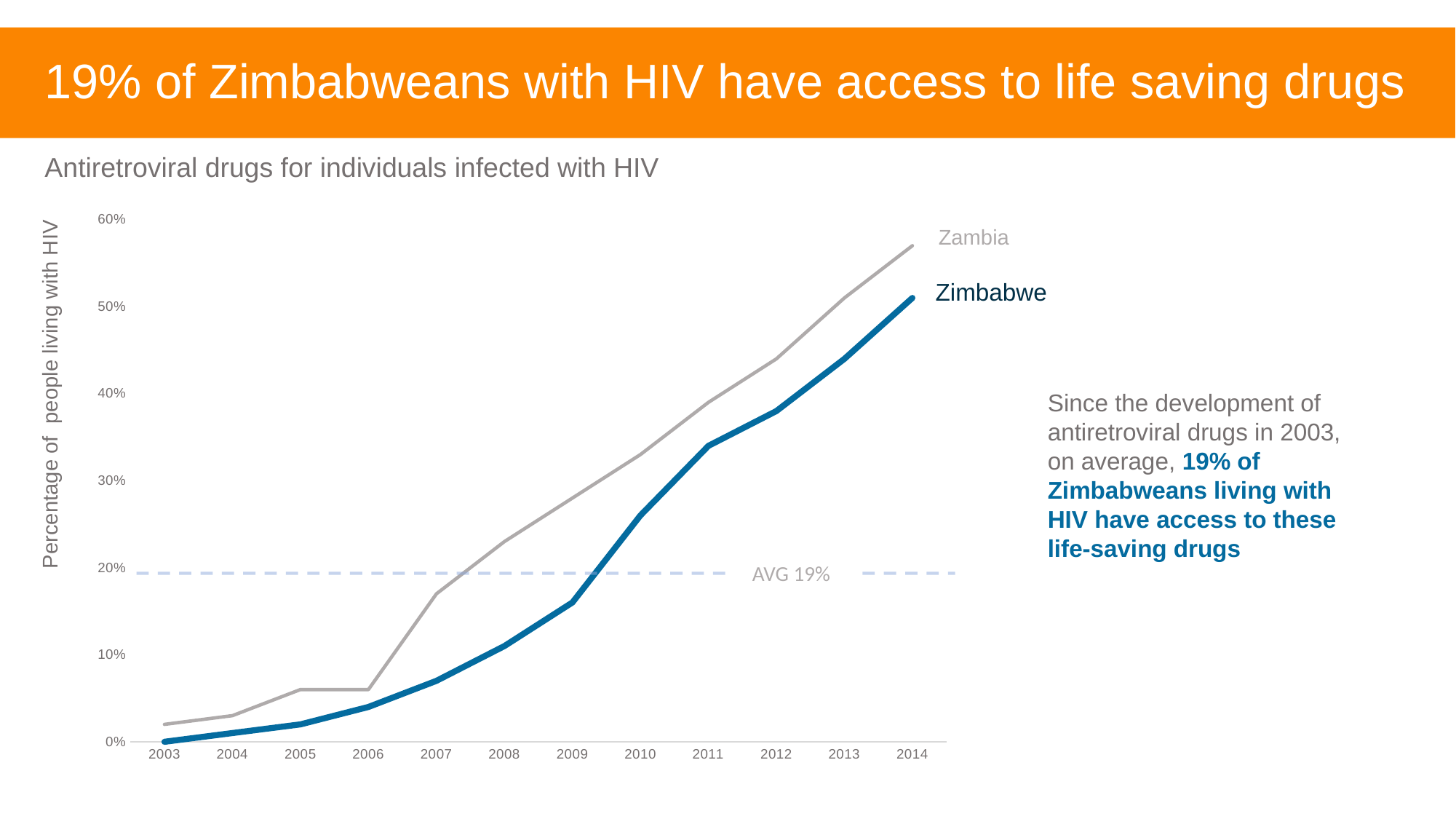

# 19% of Zimbabweans with HIV have access to life saving drugs
Antiretroviral drugs for individuals infected with HIV

### Chart

| Category | Average of Zambia | Average of Zimbabwe |
|---|---|---|
| 2003 | 0.02 | 0.0 |
| 2004 | 0.03 | 0.01 |
| 2005 | 0.06 | 0.02 |
| 2006 | 0.06 | 0.04 |
| 2007 | 0.17 | 0.07 |
| 2008 | 0.23 | 0.11 |
| 2009 | 0.28 | 0.16 |
| 2010 | 0.33 | 0.26 |
| 2011 | 0.39 | 0.34 |
| 2012 | 0.44 | 0.38 |
| 2013 | 0.51 | 0.44 |
| 2014 | 0.57 | 0.51 |
Zambia
Zimbabwe
Since the development of antiretroviral drugs in 2003, on average, 19% of Zimbabweans living with HIV have access to these life-saving drugs
Percentage of  people living with HIV

AVG 19%